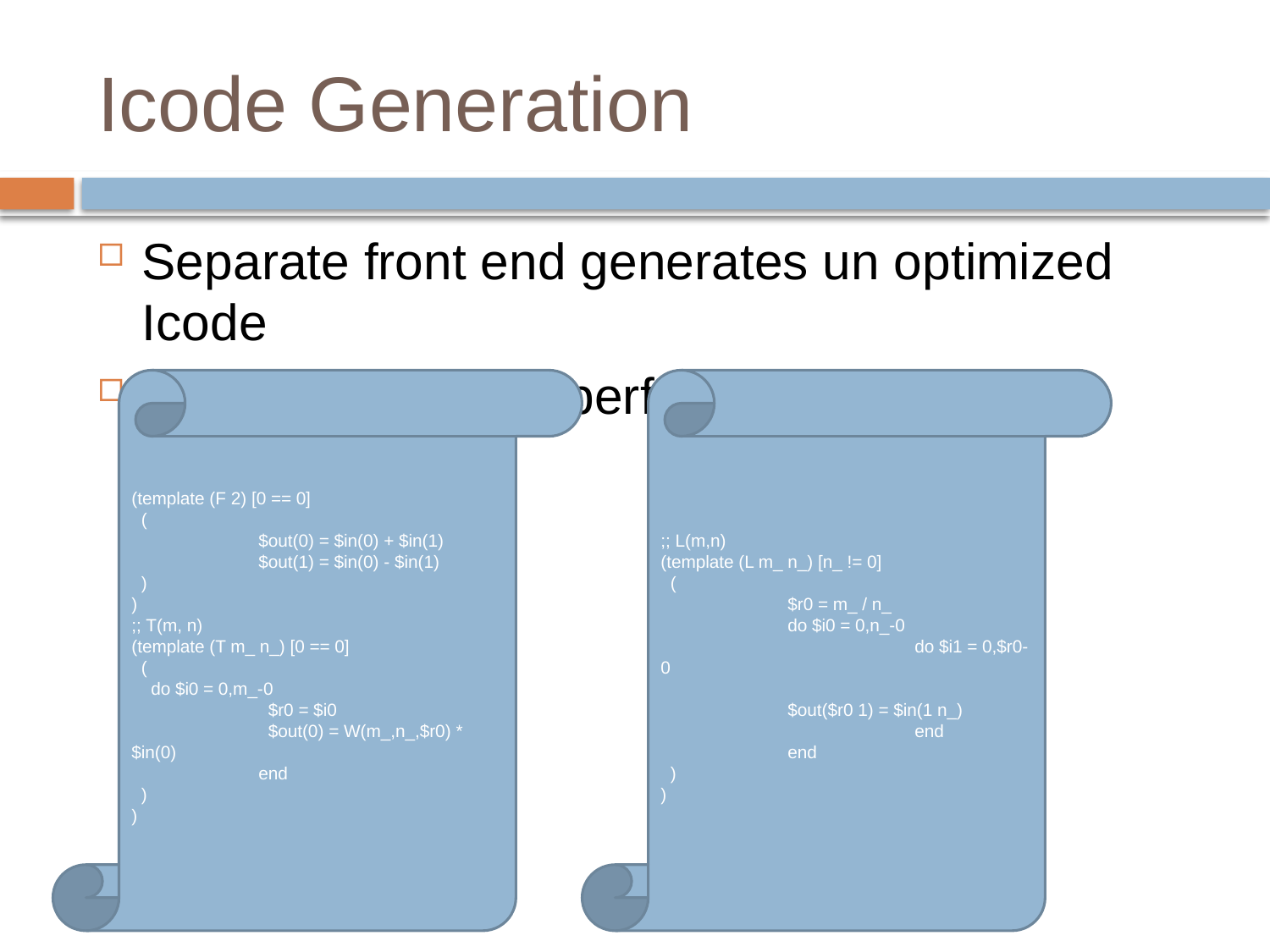

# Icode Generation
Separate front end generates un optimized Icode
Uses templates to perform generation

(template (F 2) [0 == 0]
  (
	$out(0) = $in(0) + $in(1)
 	$out(1) = $in(0) - $in(1)
  )
)
;; T(m, n)
(template (T m_ n_) [0 == 0]
  (
    do $i0 = 0,m_-0
	  $r0 = $i0
	  $out(0) = W(m_,n_,$r0) * $in(0)
	end
  )
)

;; L(m,n)
(template (L m_ n_) [n_ != 0]
  (
 	$r0 = m_ / n_
	do $i0 = 0,n_-0
		do $i1 = 0,$r0-0
			$out($r0 1) = $in(1 n_)
		end
	end
  )
)